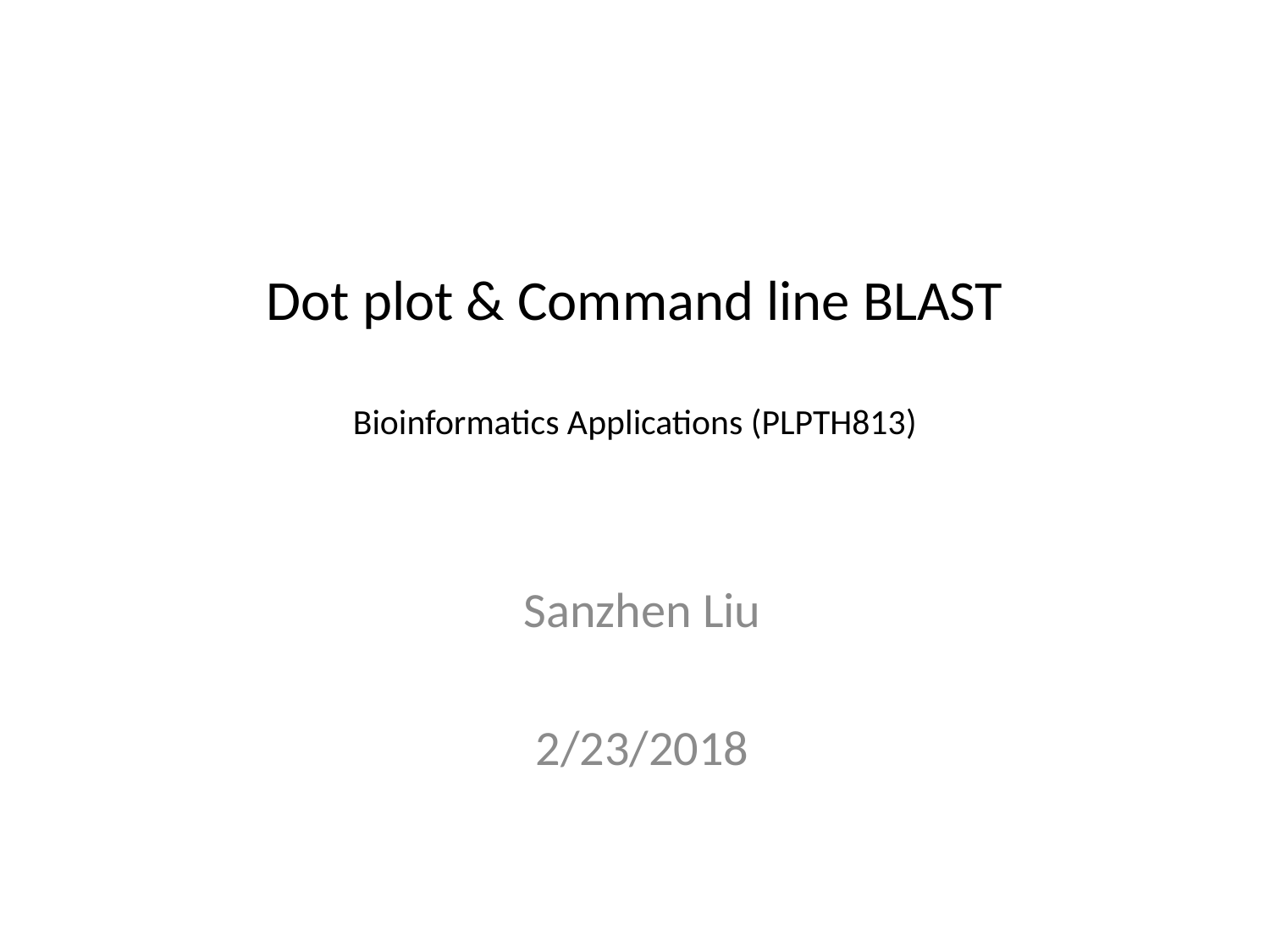

# Dot plot & Command line BLAST Bioinformatics Applications (PLPTH813)
Sanzhen Liu

2/23/2018